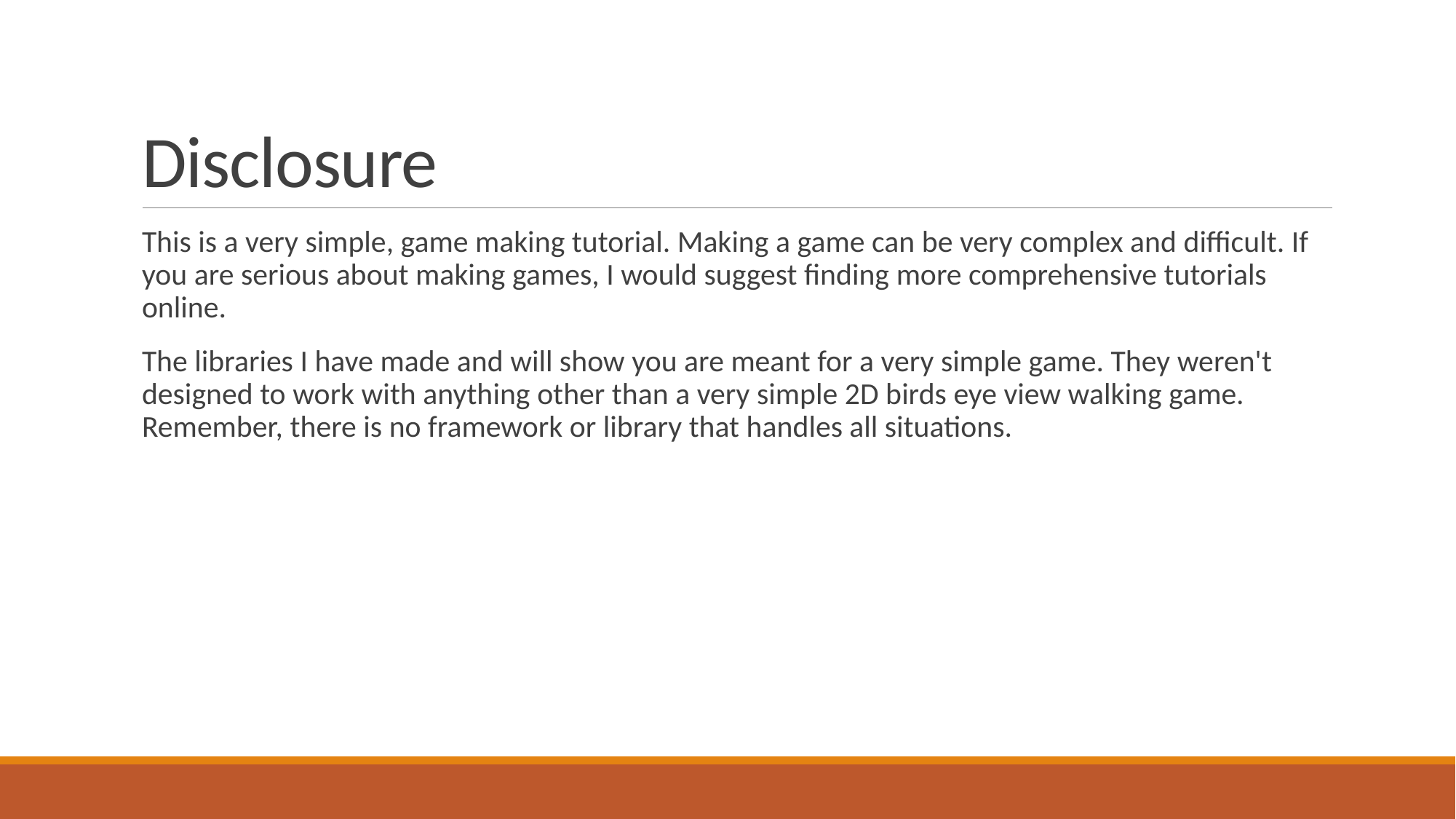

# Disclosure
This is a very simple, game making tutorial. Making a game can be very complex and difficult. If you are serious about making games, I would suggest finding more comprehensive tutorials online.
The libraries I have made and will show you are meant for a very simple game. They weren't designed to work with anything other than a very simple 2D birds eye view walking game. Remember, there is no framework or library that handles all situations.